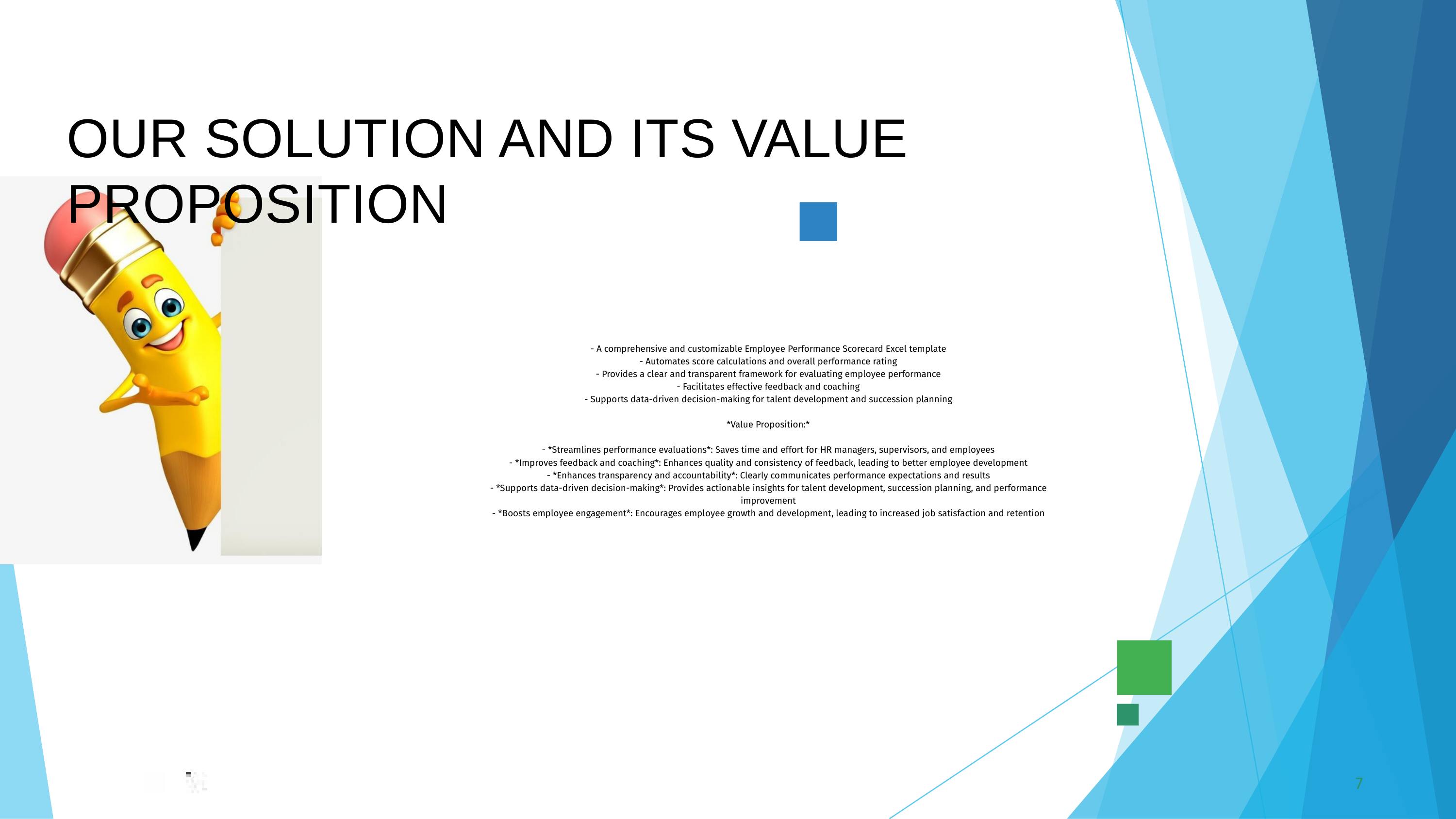

OUR SOLUTION AND ITS VALUE PROPOSITION

- A comprehensive and customizable Employee Performance Scorecard Excel template
- Automates score calculations and overall performance rating
- Provides a clear and transparent framework for evaluating employee performance
- Facilitates effective feedback and coaching
- Supports data-driven decision-making for talent development and succession planning

*Value Proposition:*

- *Streamlines performance evaluations*: Saves time and effort for HR managers, supervisors, and employees
- *Improves feedback and coaching*: Enhances quality and consistency of feedback, leading to better employee development
- *Enhances transparency and accountability*: Clearly communicates performance expectations and results
- *Supports data-driven decision-making*: Provides actionable insights for talent development, succession planning, and performance improvement
- *Boosts employee engagement*: Encourages employee growth and development, leading to increased job satisfaction and retention

7